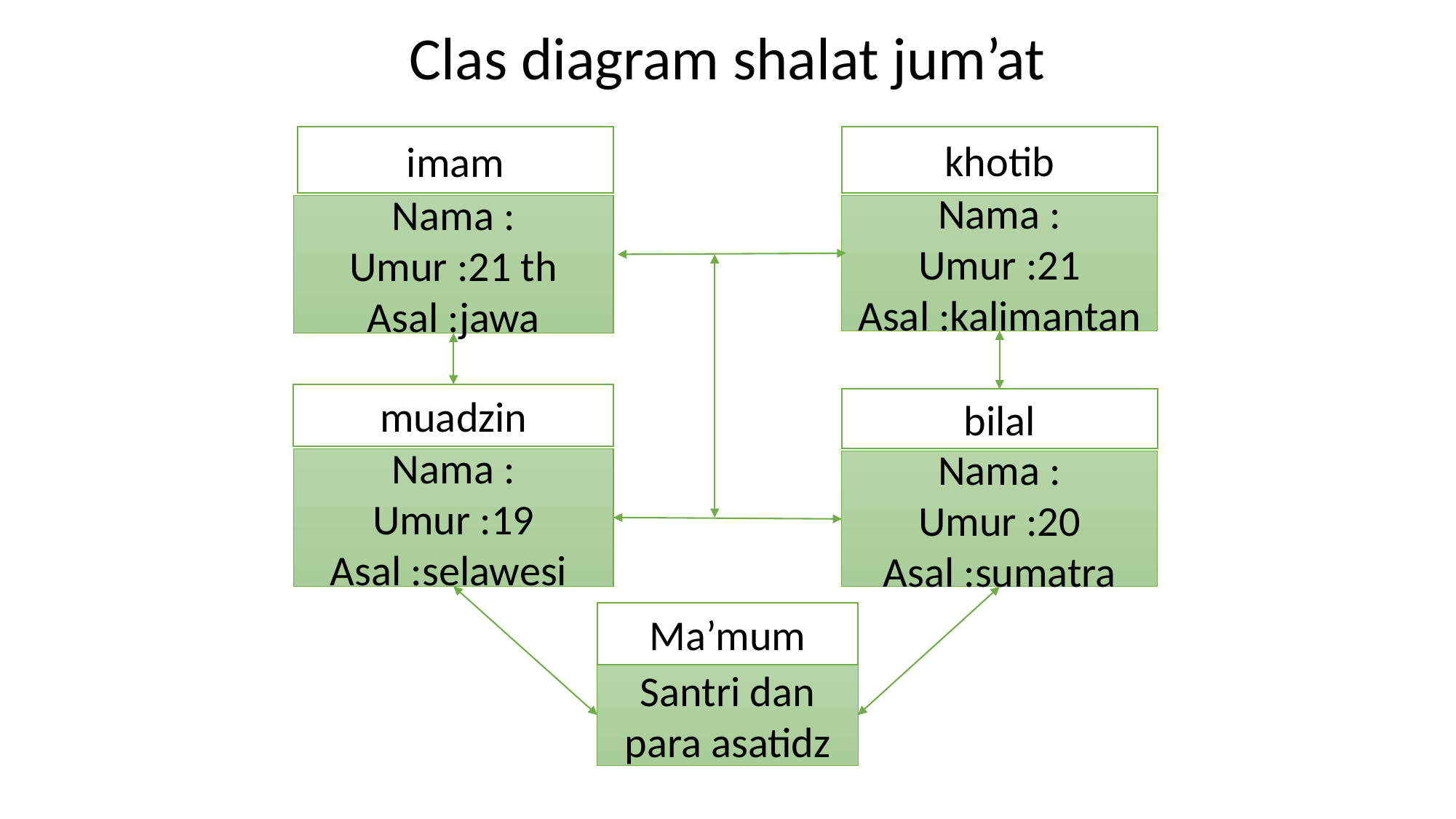

# Clas diagram shalat jum’at
khotib
imam
Nama :
Umur :21 th
Asal :jawa
Nama :
Umur :21
Asal :kalimantan
muadzin
bilal
Nama :
Umur :19
Asal :selawesi
Nama :
Umur :20
Asal :sumatra
Ma’mum
Santri dan para asatidz